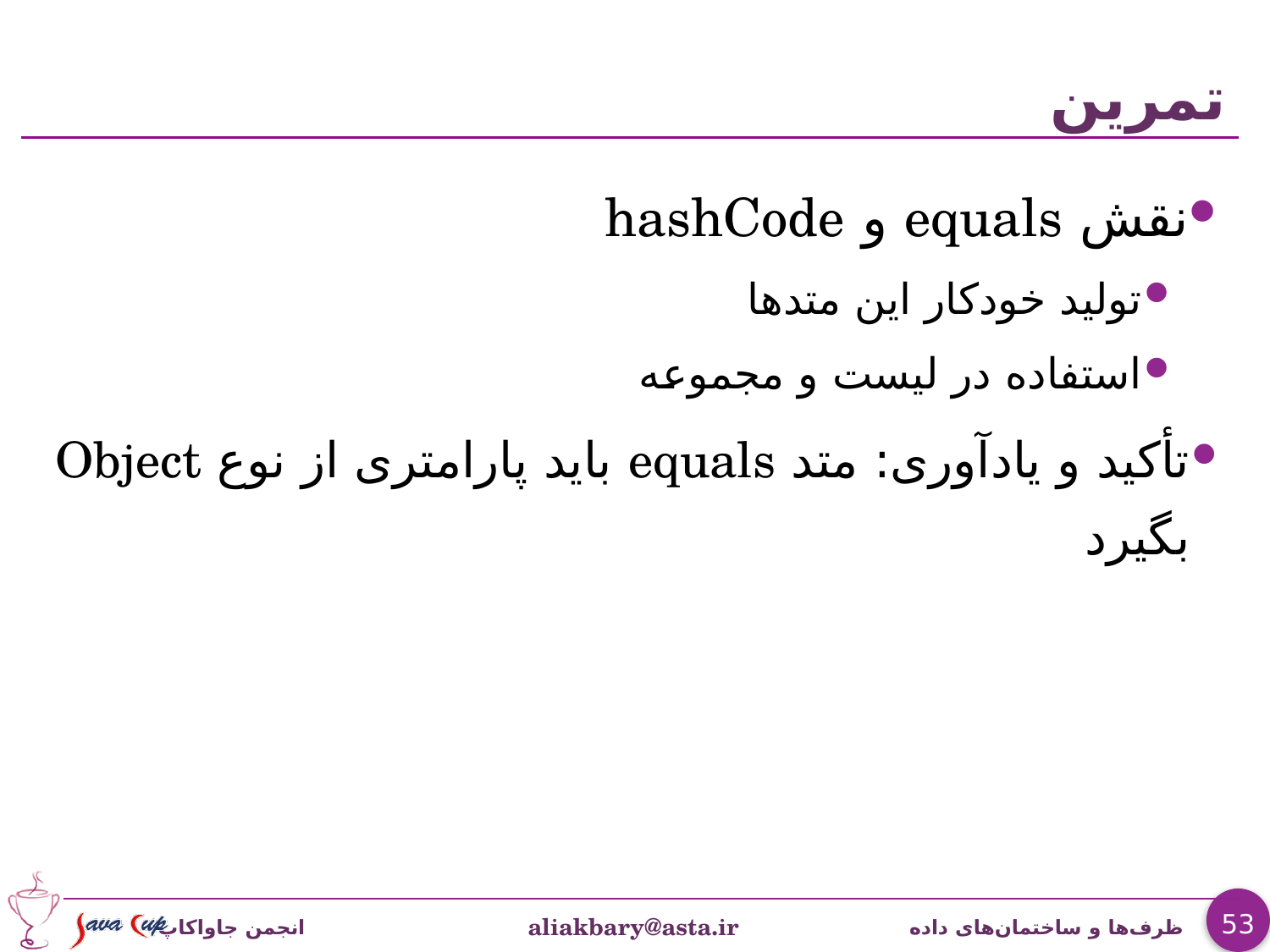

# تمرین
نقش equals و hashCode
تولید خودکار این متدها
استفاده در لیست و مجموعه
تأکید و یادآوری: متد equals باید پارامتری از نوع Object بگیرد